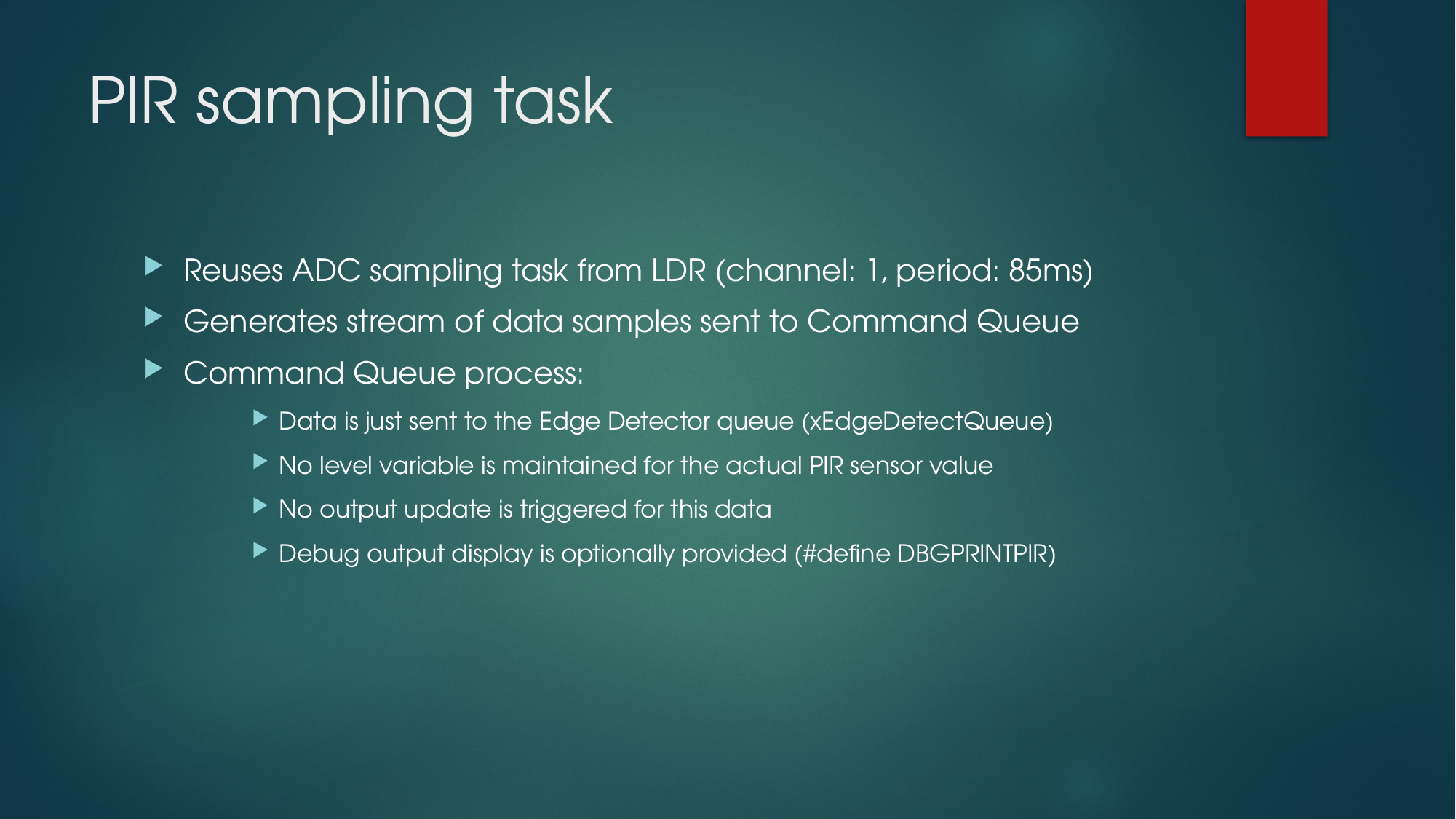

# PIR sampling task
Reuses ADC sampling task from LDR (channel: 1, period: 85ms)
Generates stream of data samples sent to Command Queue
Command Queue process:
Data is just sent to the Edge Detector queue (xEdgeDetectQueue)
No level variable is maintained for the actual PIR sensor value
No output update is triggered for this data
Debug output display is optionally provided (#define DBGPRINTPIR)